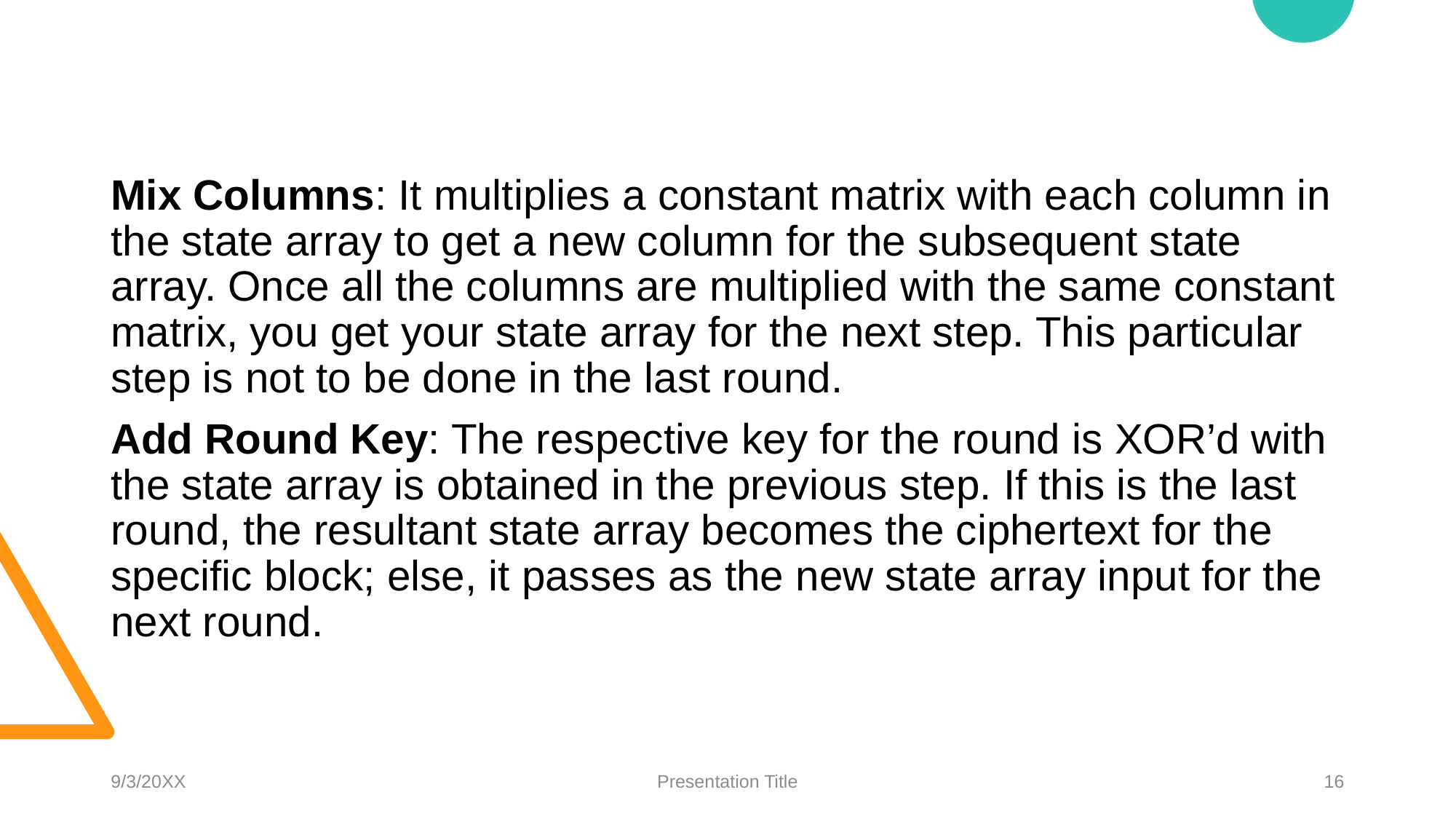

Mix Columns: It multiplies a constant matrix with each column in the state array to get a new column for the subsequent state array. Once all the columns are multiplied with the same constant matrix, you get your state array for the next step. This particular step is not to be done in the last round.
Add Round Key: The respective key for the round is XOR’d with the state array is obtained in the previous step. If this is the last round, the resultant state array becomes the ciphertext for the specific block; else, it passes as the new state array input for the next round.
9/3/20XX
Presentation Title
16